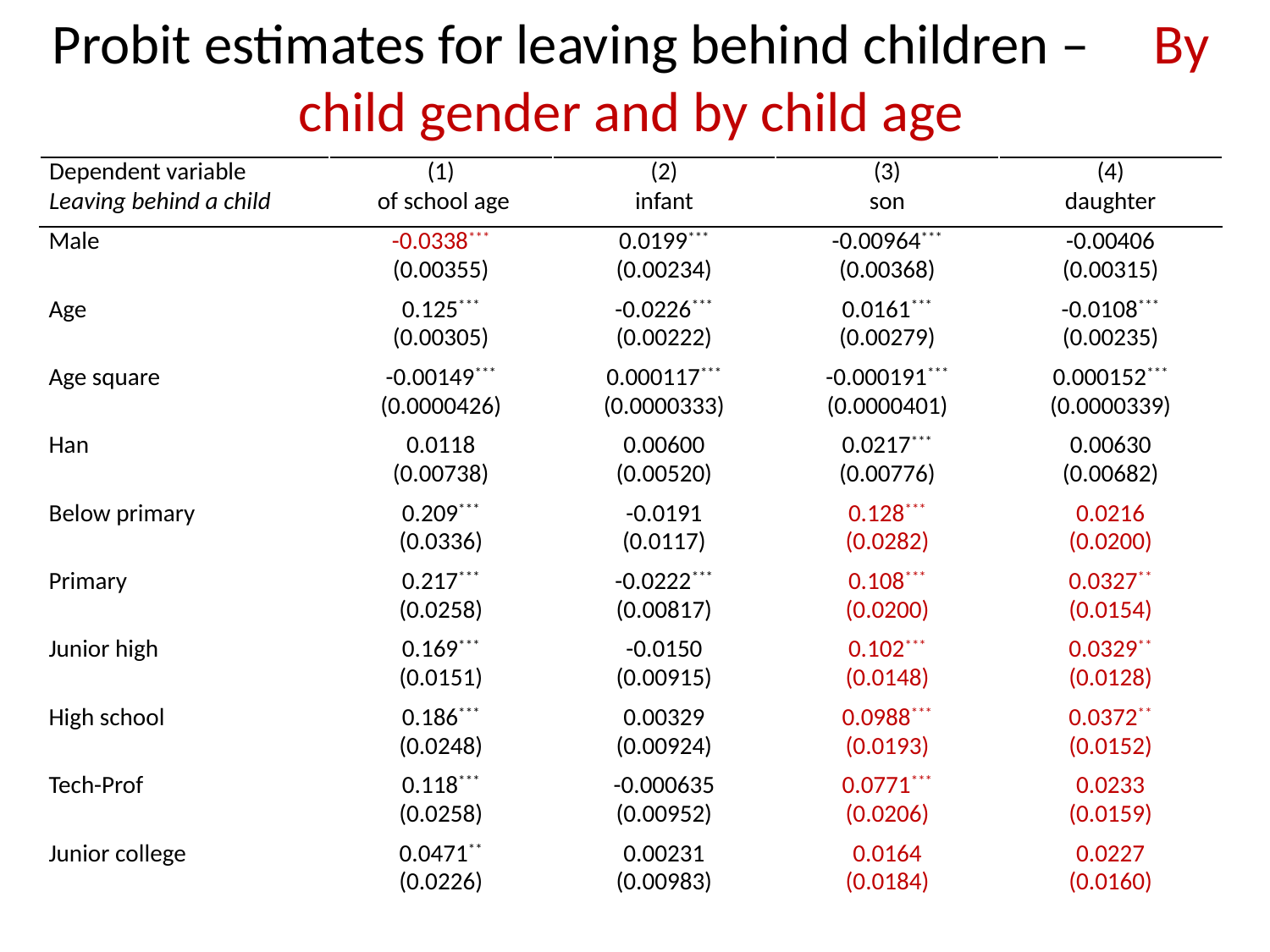

Probit estimates for leaving behind children –     By child gender and by child age
| Dependent variable | (1) | (2) | (3) | (4) |
| --- | --- | --- | --- | --- |
| Leaving behind a child | of school age | infant | son | daughter |
| Male | -0.0338\*\*\* (0.00355) | 0.0199\*\*\* (0.00234) | -0.00964\*\*\* (0.00368) | -0.00406 (0.00315) |
| Age | 0.125\*\*\* (0.00305) | -0.0226\*\*\* (0.00222) | 0.0161\*\*\* (0.00279) | -0.0108\*\*\* (0.00235) |
| Age square | -0.00149\*\*\* (0.0000426) | 0.000117\*\*\* (0.0000333) | -0.000191\*\*\* (0.0000401) | 0.000152\*\*\* (0.0000339) |
| Han | 0.0118 (0.00738) | 0.00600 (0.00520) | 0.0217\*\*\* (0.00776) | 0.00630 (0.00682) |
| Below primary | 0.209\*\*\* (0.0336) | -0.0191 (0.0117) | 0.128\*\*\* (0.0282) | 0.0216 (0.0200) |
| Primary | 0.217\*\*\* (0.0258) | -0.0222\*\*\* (0.00817) | 0.108\*\*\* (0.0200) | 0.0327\*\* (0.0154) |
| Junior high | 0.169\*\*\* (0.0151) | -0.0150 (0.00915) | 0.102\*\*\* (0.0148) | 0.0329\*\* (0.0128) |
| High school | 0.186\*\*\* (0.0248) | 0.00329 (0.00924) | 0.0988\*\*\* (0.0193) | 0.0372\*\* (0.0152) |
| Tech-Prof | 0.118\*\*\* (0.0258) | -0.000635 (0.00952) | 0.0771\*\*\* (0.0206) | 0.0233 (0.0159) |
| Junior college | 0.0471\*\* (0.0226) | 0.00231 (0.00983) | 0.0164 (0.0184) | 0.0227 (0.0160) |